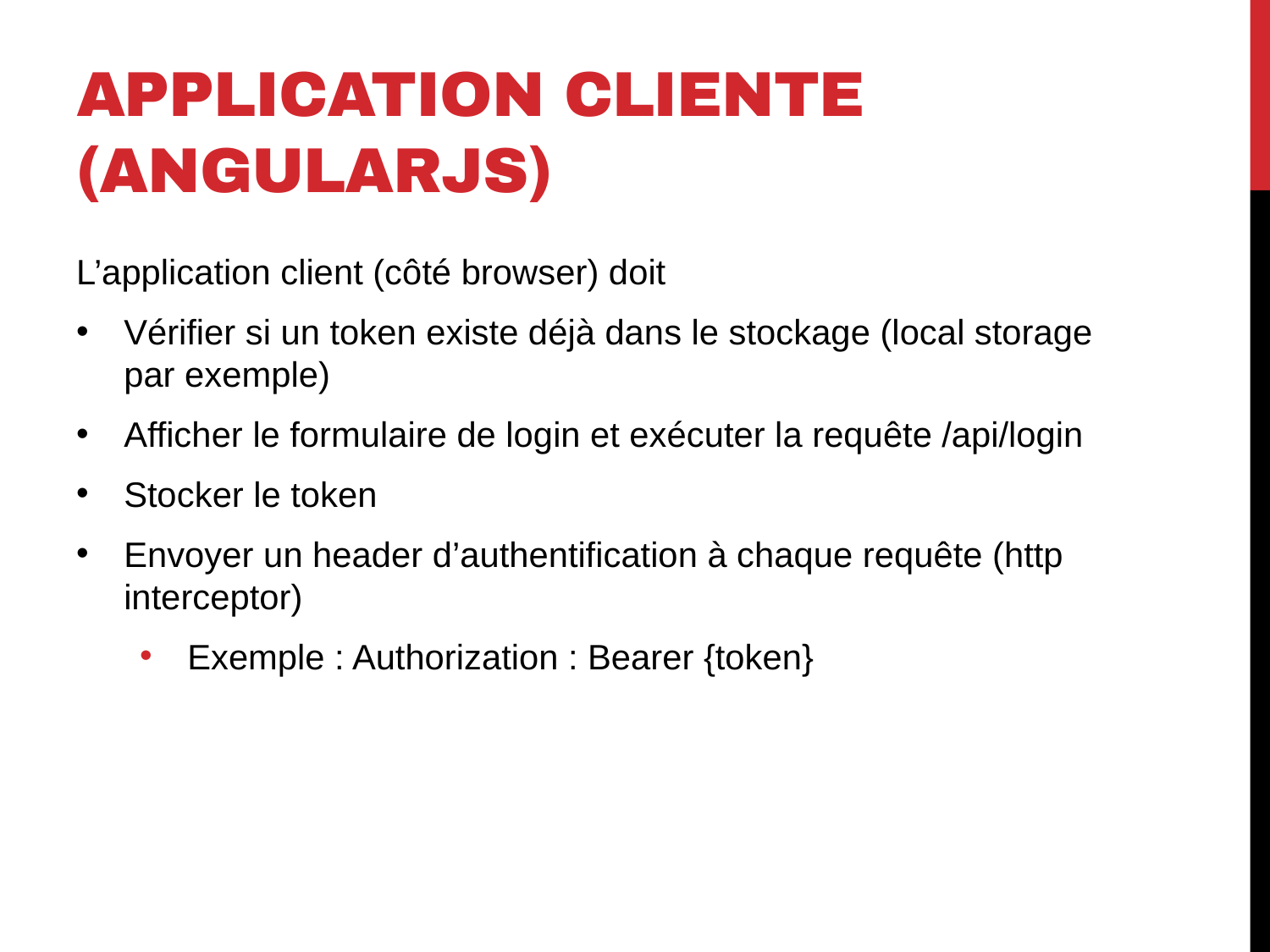

# Application cliente (AngularJS)
L’application client (côté browser) doit
Vérifier si un token existe déjà dans le stockage (local storage par exemple)
Afficher le formulaire de login et exécuter la requête /api/login
Stocker le token
Envoyer un header d’authentification à chaque requête (http interceptor)
Exemple : Authorization : Bearer {token}